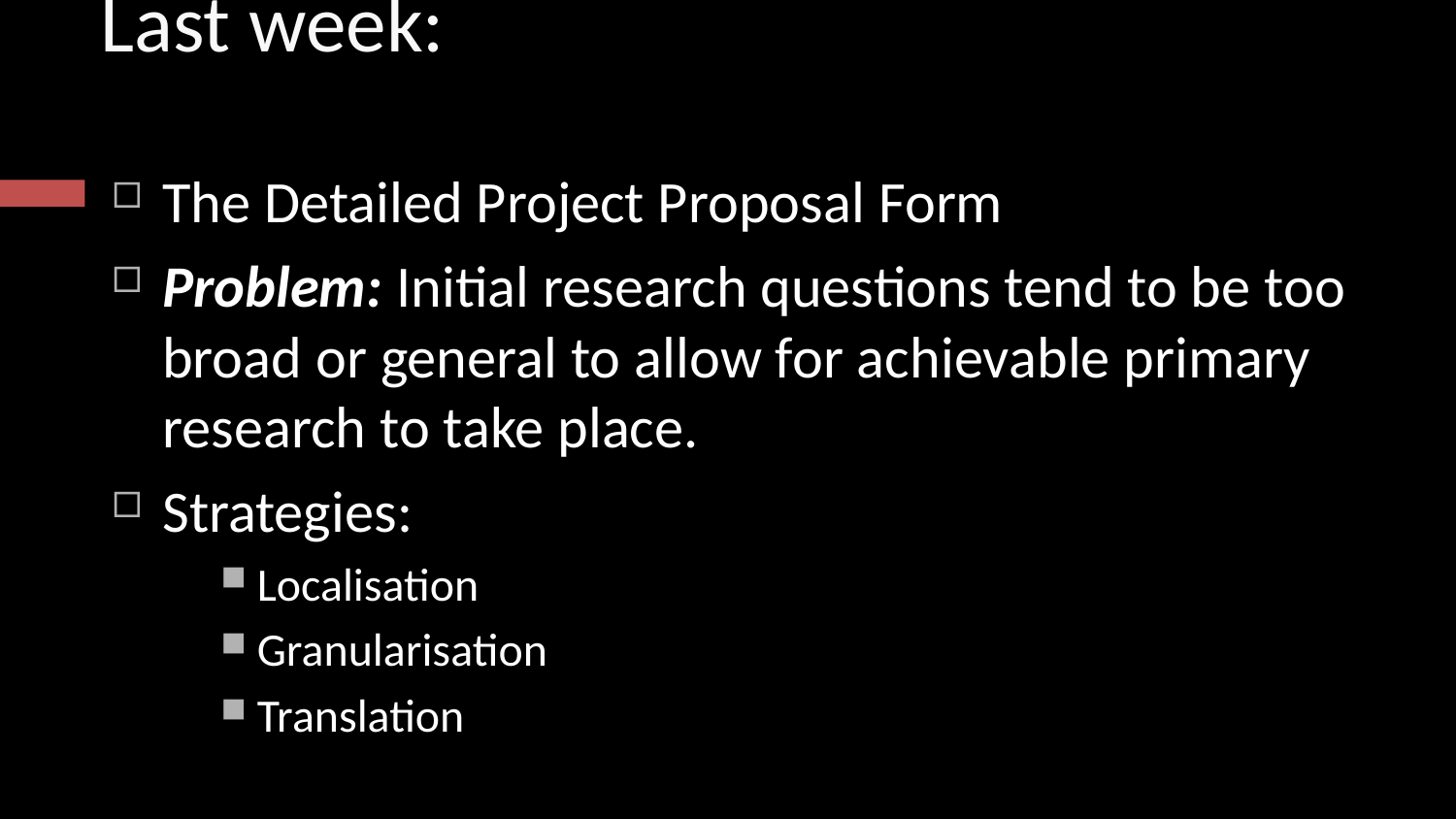

Last week:

The Detailed Project Proposal Form
Problem: Initial research questions tend to be too broad or general to allow for achievable primary research to take place.
Strategies:
Localisation
Granularisation
Translation